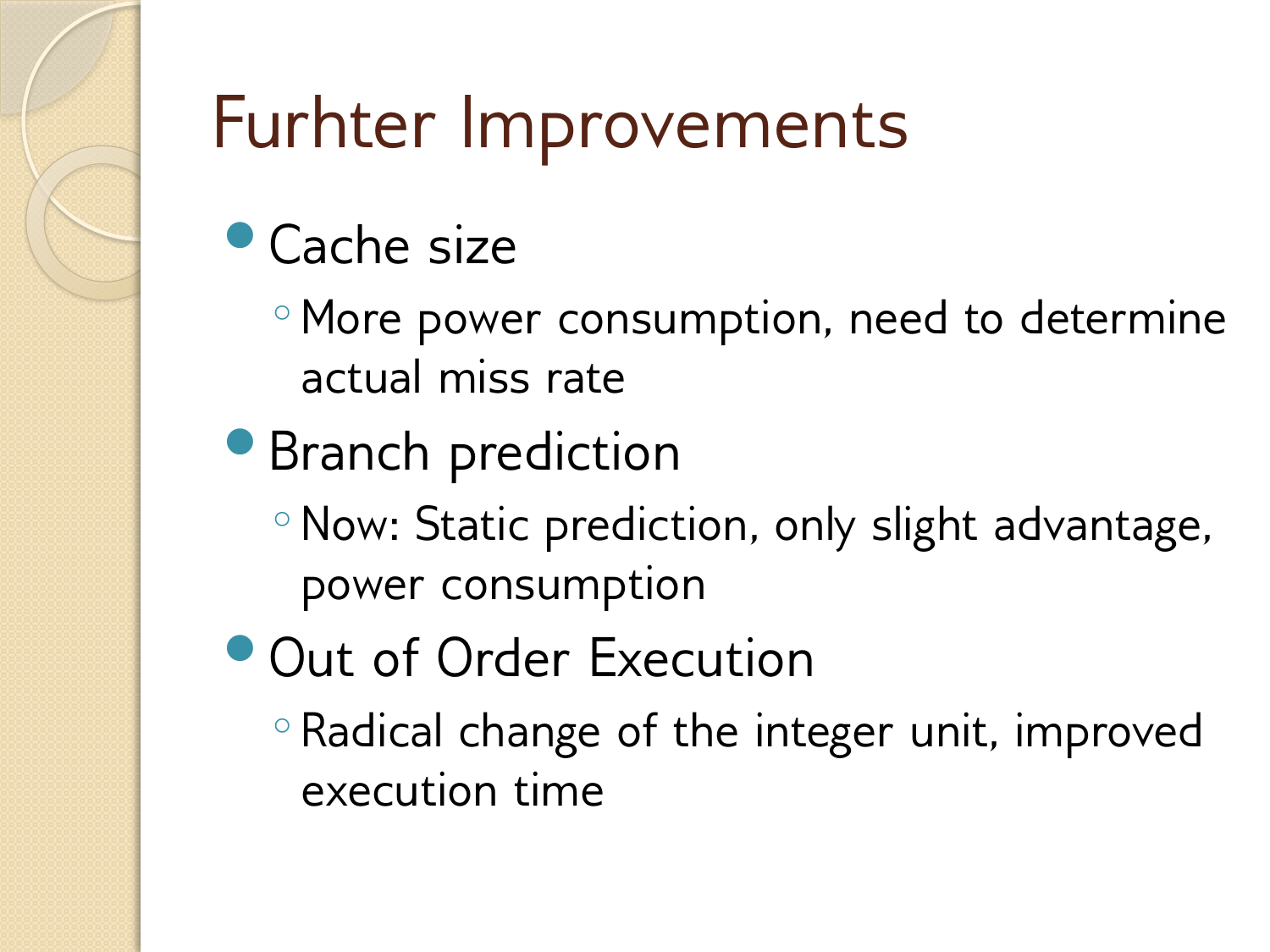

# Furhter Improvements
Cache size
More power consumption, need to determine actual miss rate
Branch prediction
Now: Static prediction, only slight advantage, power consumption
Out of Order Execution
Radical change of the integer unit, improved execution time